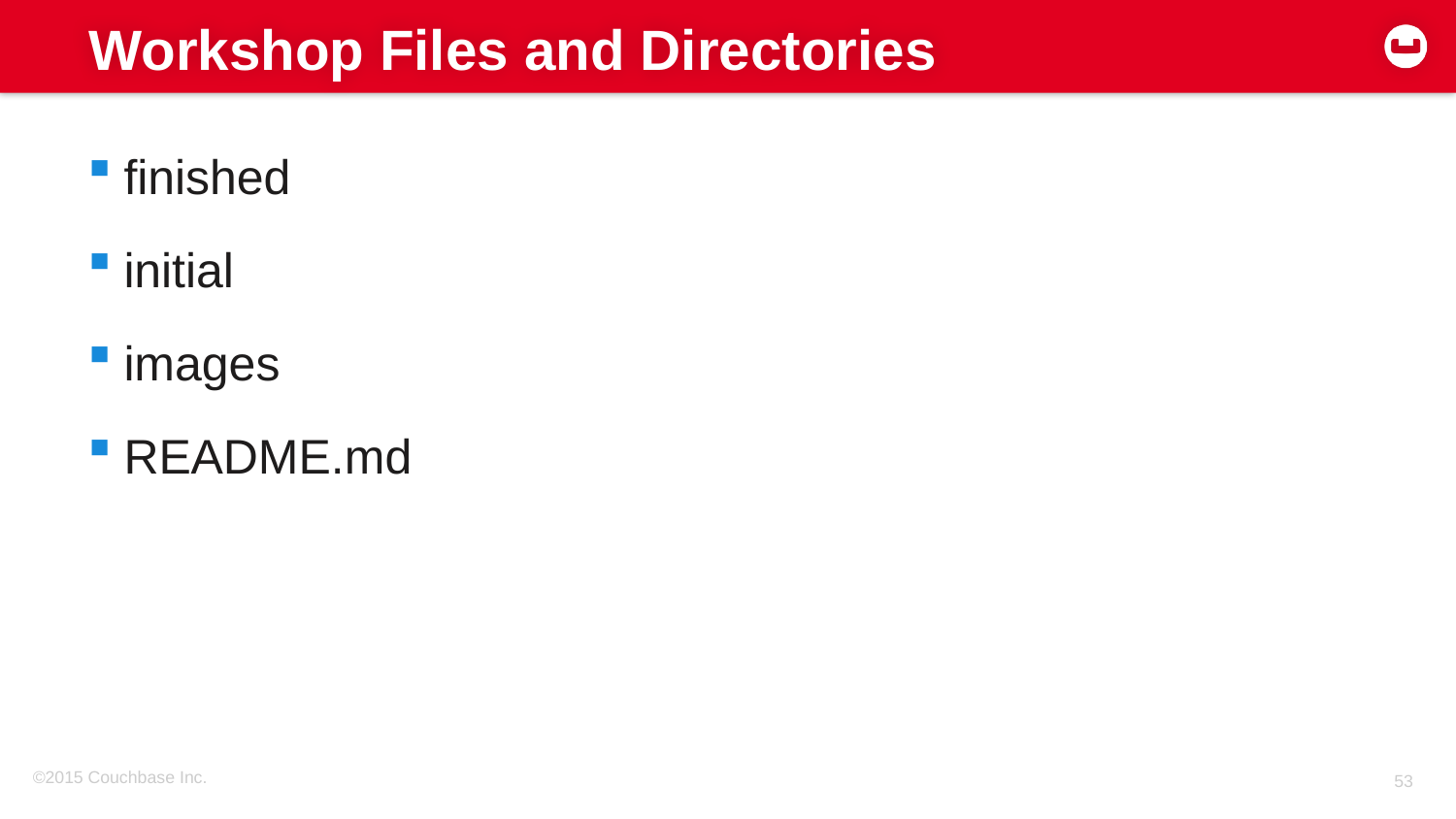

# Workshop Files and Directories
finished
initial
images
README.md